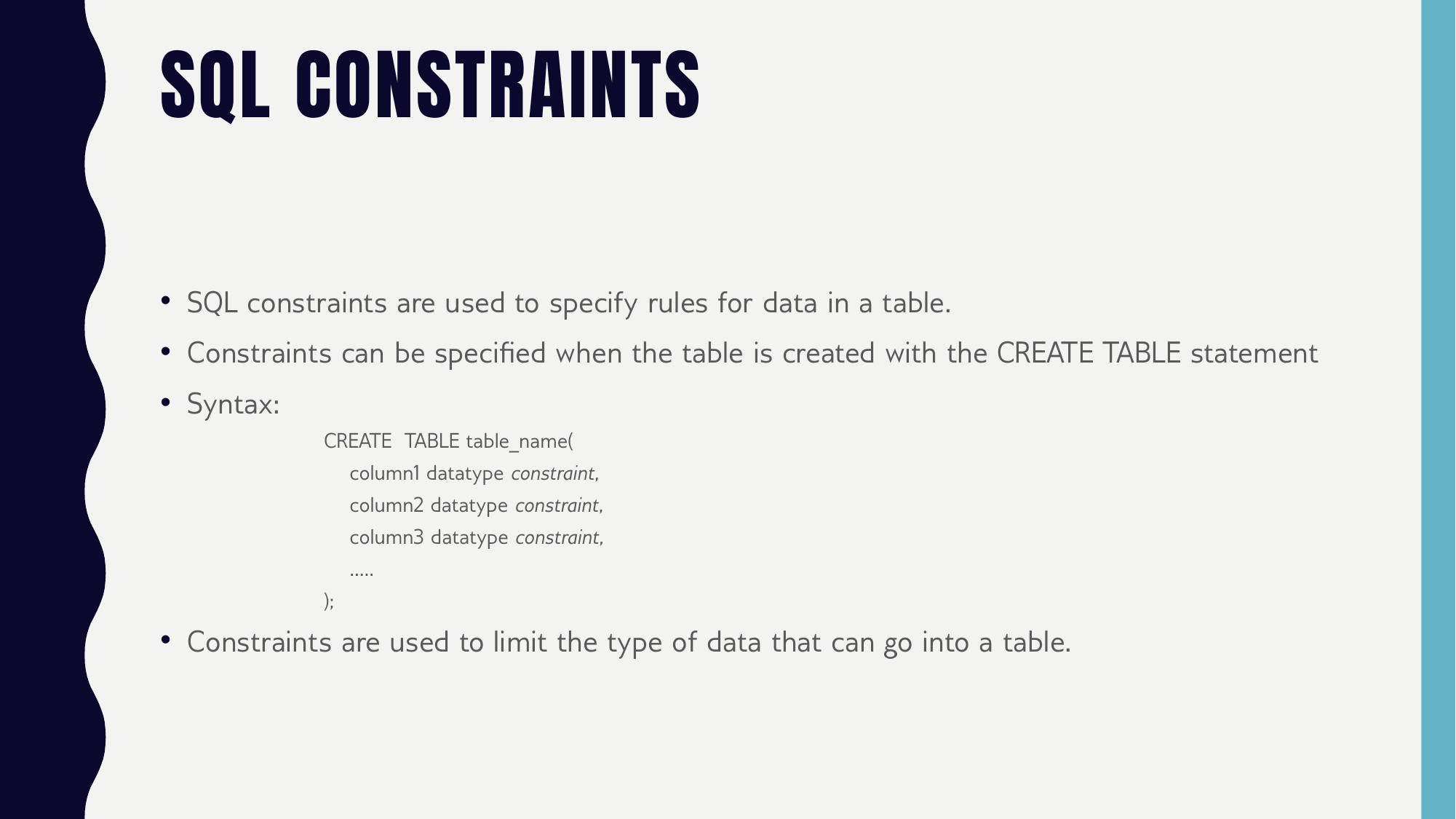

# SQL Constraints
SQL constraints are used to specify rules for data in a table.
Constraints can be specified when the table is created with the CREATE TABLE statement
Syntax:
CREATE  TABLE table_name(
    column1 datatype constraint,
    column2 datatype constraint,
    column3 datatype constraint,
    .....
);
Constraints are used to limit the type of data that can go into a table.